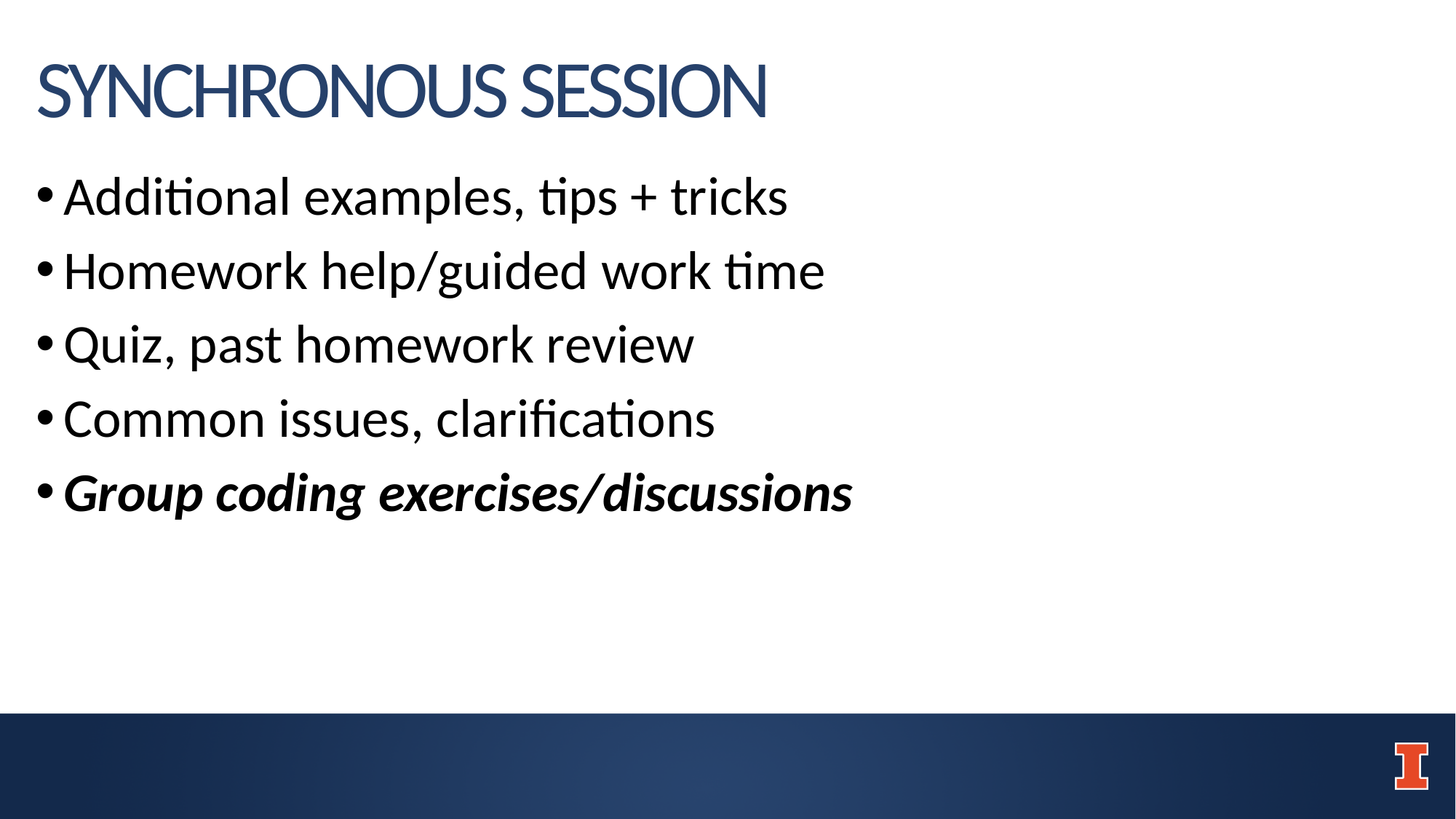

# SYNCHRONOUS SESSION
Additional examples, tips + tricks
Homework help/guided work time
Quiz, past homework review
Common issues, clarifications
Group coding exercises/discussions